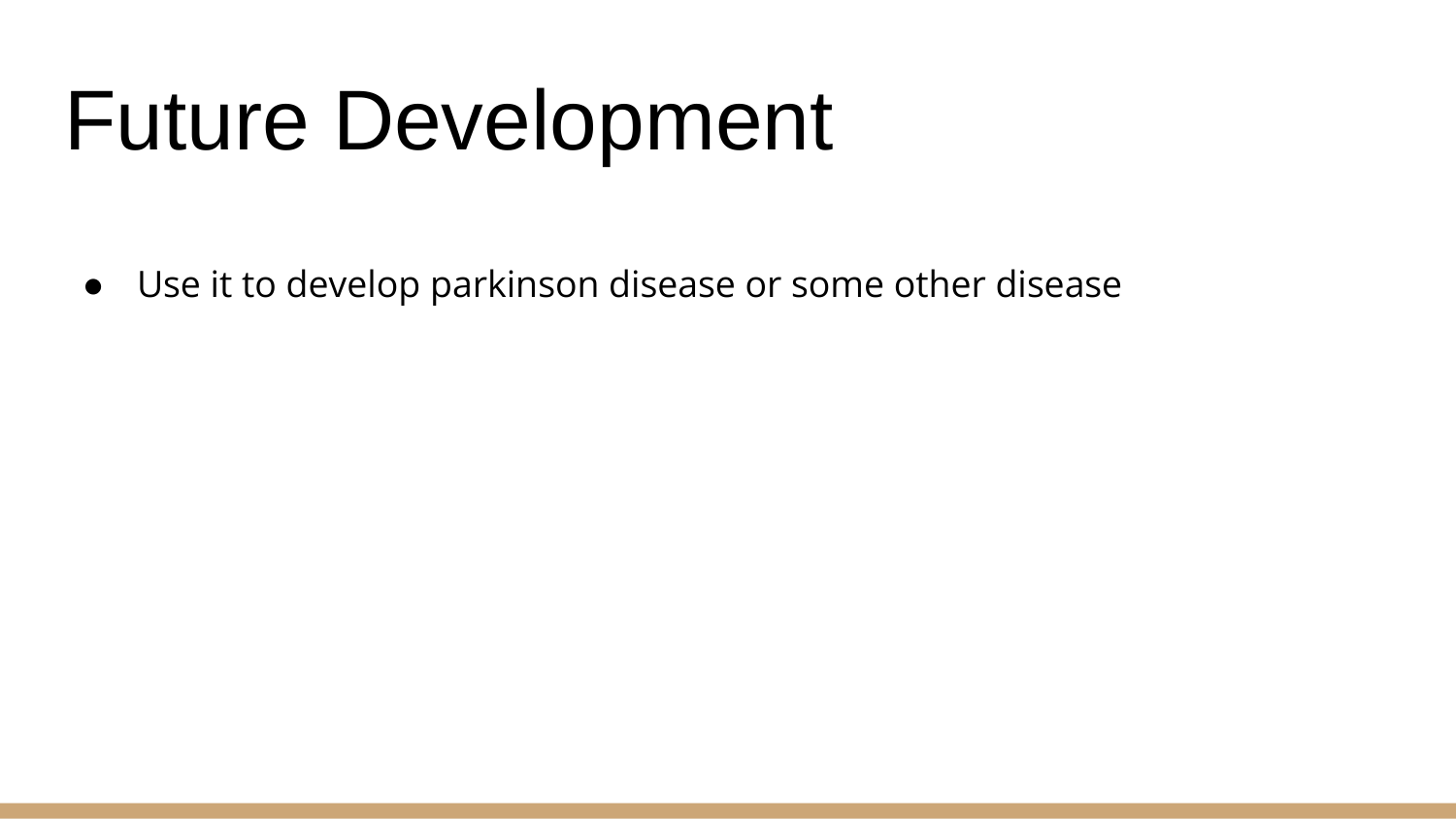

# Future Development
Use it to develop parkinson disease or some other disease